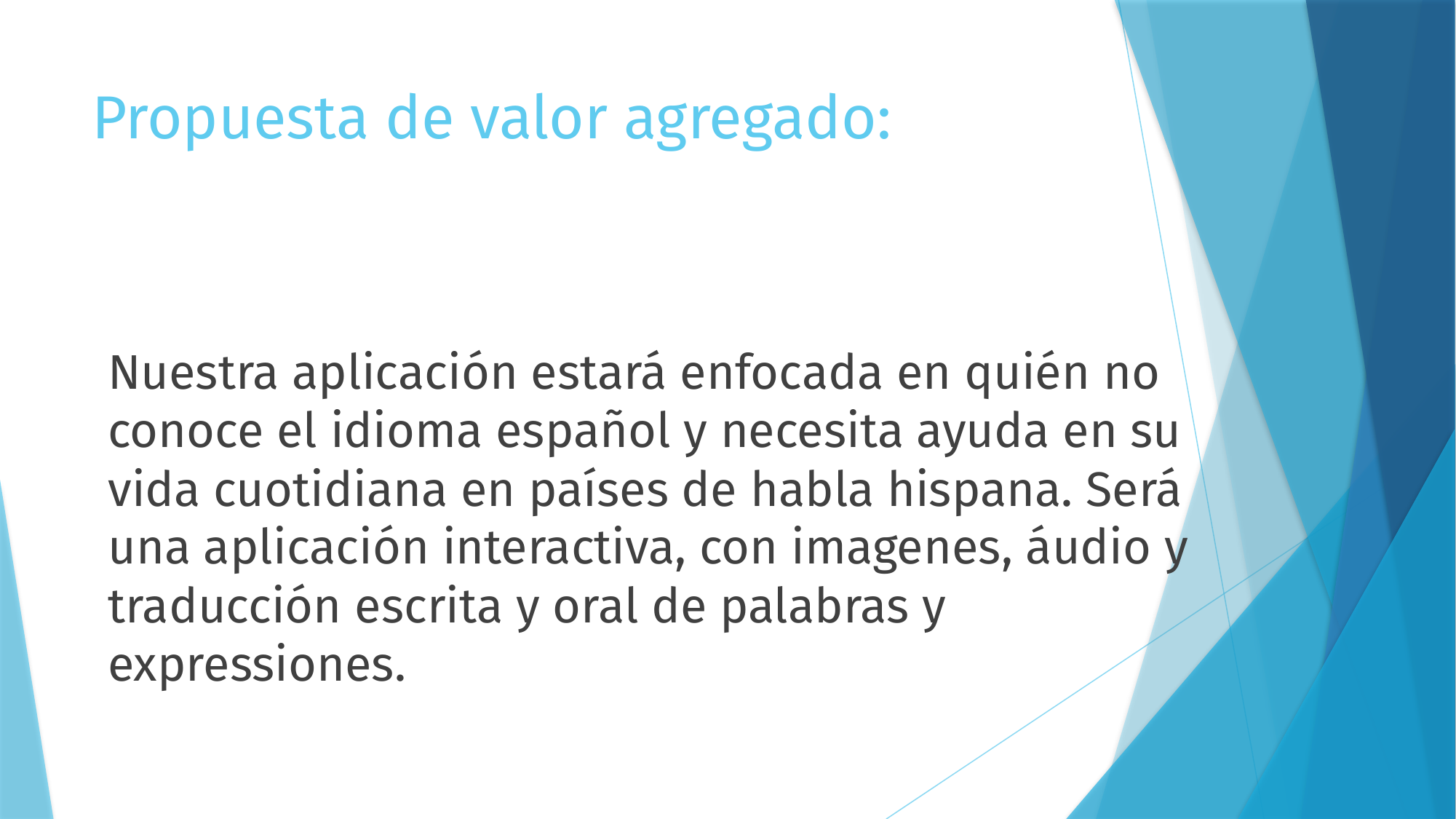

# Propuesta de valor agregado:

Nuestra aplicación estará enfocada en quién no conoce el idioma español y necesita ayuda en su vida cuotidiana en países de habla hispana. Será una aplicación interactiva, con imagenes, áudio y traducción escrita y oral de palabras y expressiones.